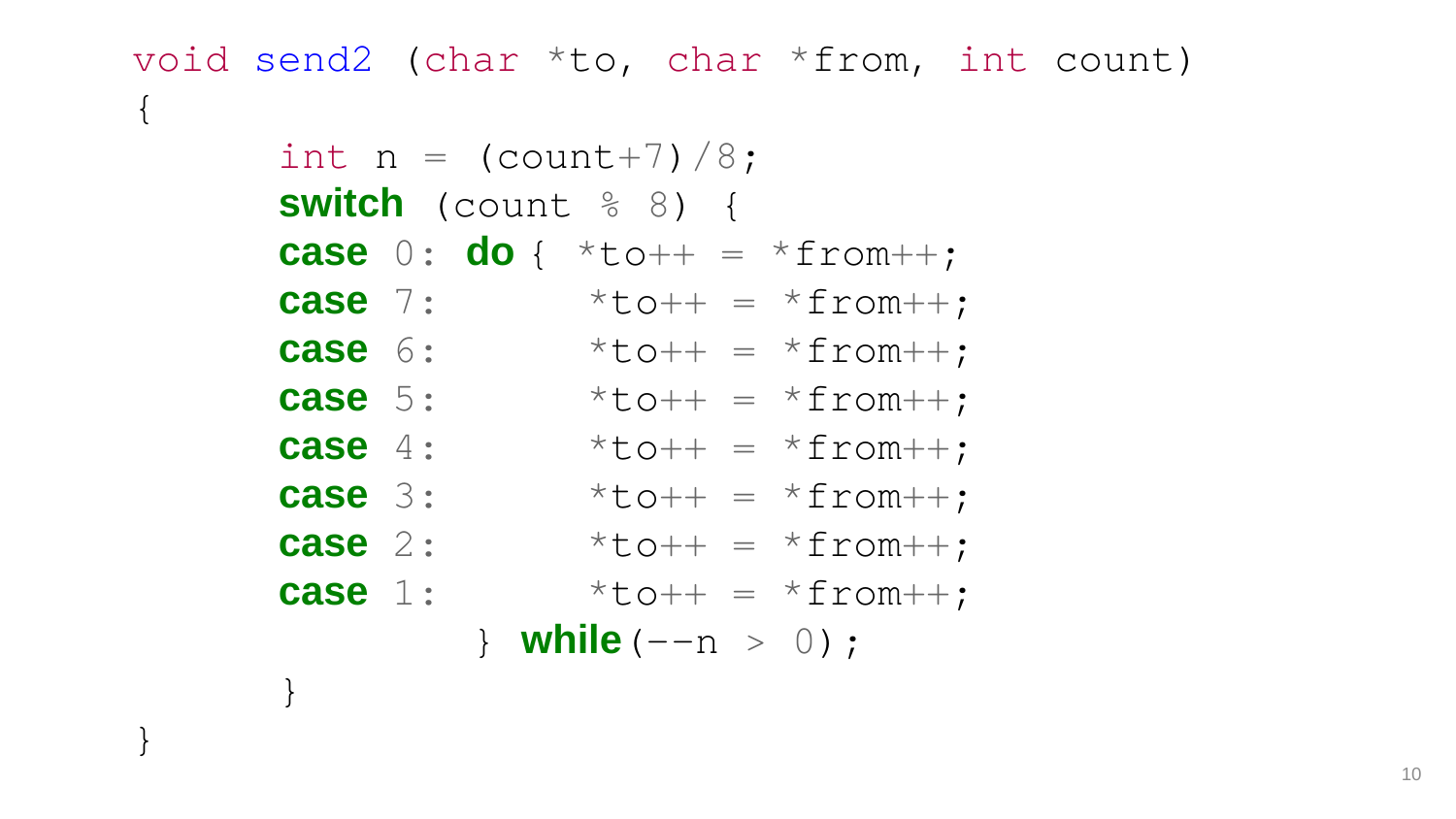

void send2 (char *to, char *from, int count)
{
	int n = (count+7)/8;
	switch (count % 8) {
	case 0: do { *to++ = *from++;
	case 7:      *to++ = *from++;
	case 6:      *to++ = *from++;
	case 5:      *to++ = *from++;
	case 4:      *to++ = *from++;
	case 3:      *to++ = *from++;
	case 2:      *to++ = *from++;
	case 1:      *to++ = *from++;
		  } while(--n > 0);
	}
}
10